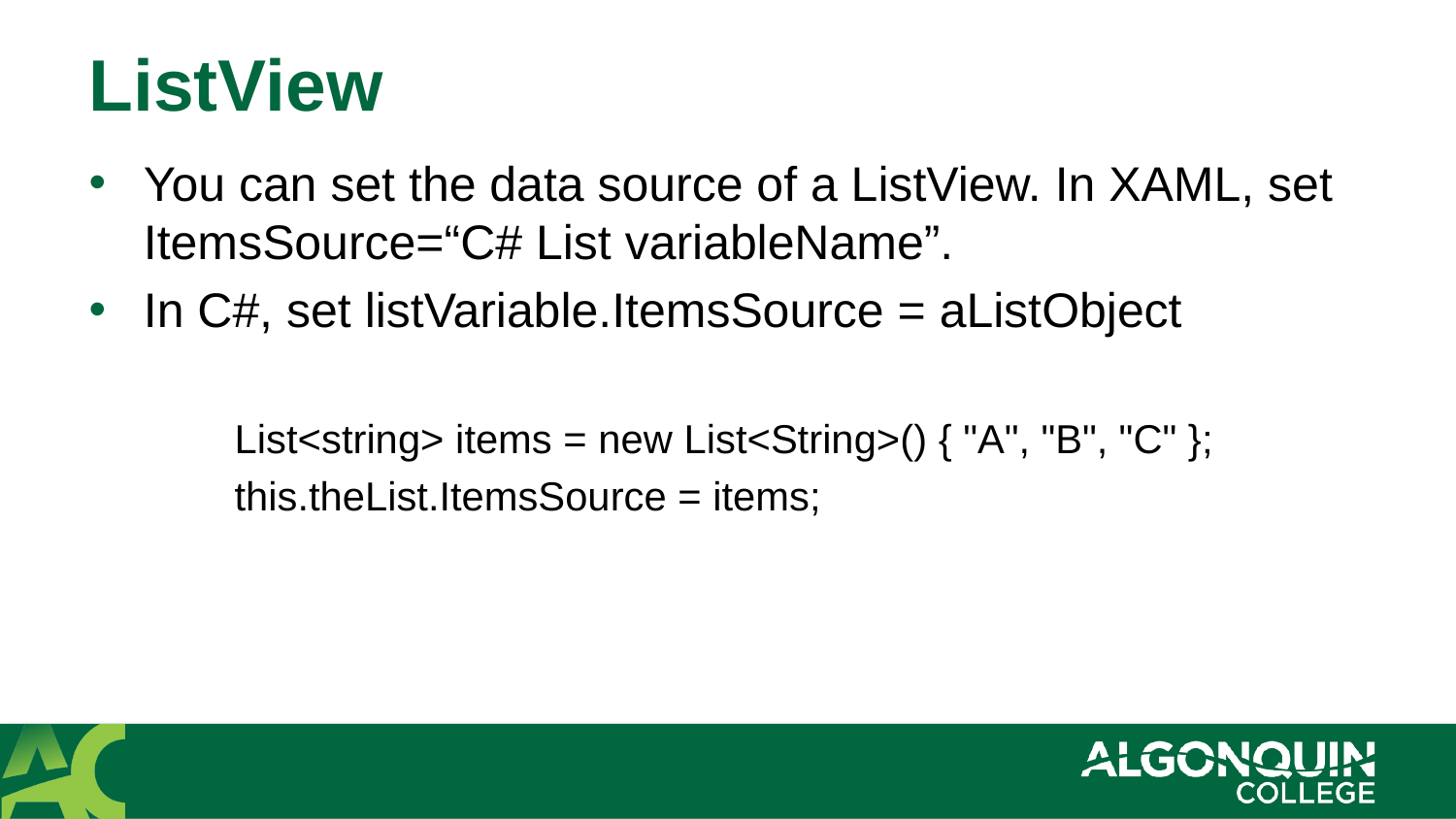

# ListView
You can set the data source of a ListView. In XAML, set ItemsSource=“C# List variableName”.
In C#, set listVariable.ItemsSource = aListObject

	List<string> items = new List<String>() { "A", "B", "C" };
 	this.theList.ItemsSource = items;